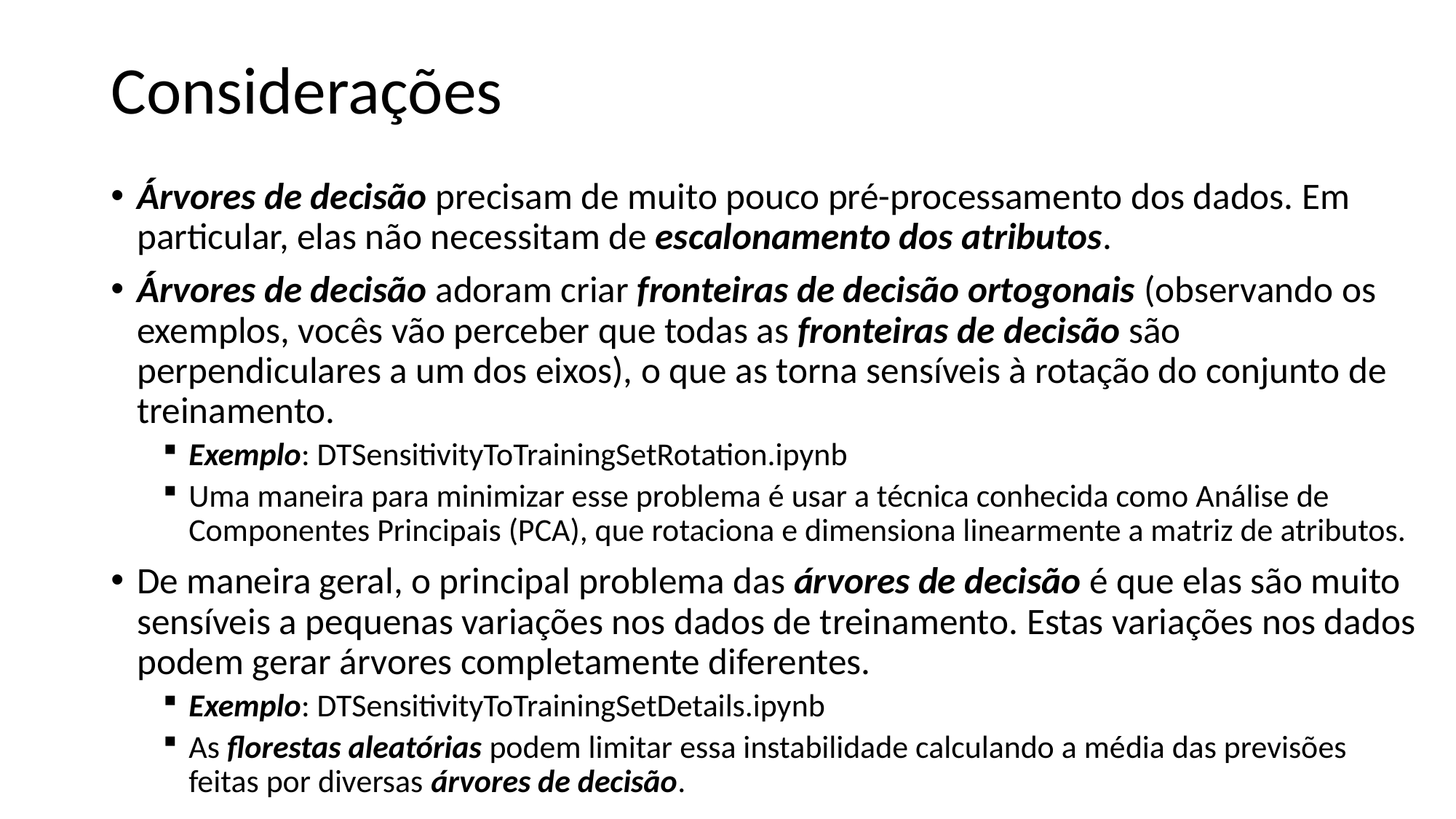

# Considerações
Árvores de decisão precisam de muito pouco pré-processamento dos dados. Em particular, elas não necessitam de escalonamento dos atributos.
Árvores de decisão adoram criar fronteiras de decisão ortogonais (observando os exemplos, vocês vão perceber que todas as fronteiras de decisão são perpendiculares a um dos eixos), o que as torna sensíveis à rotação do conjunto de treinamento.
Exemplo: DTSensitivityToTrainingSetRotation.ipynb
Uma maneira para minimizar esse problema é usar a técnica conhecida como Análise de Componentes Principais (PCA), que rotaciona e dimensiona linearmente a matriz de atributos.
De maneira geral, o principal problema das árvores de decisão é que elas são muito sensíveis a pequenas variações nos dados de treinamento. Estas variações nos dados podem gerar árvores completamente diferentes.
Exemplo: DTSensitivityToTrainingSetDetails.ipynb
As florestas aleatórias podem limitar essa instabilidade calculando a média das previsões feitas por diversas árvores de decisão.